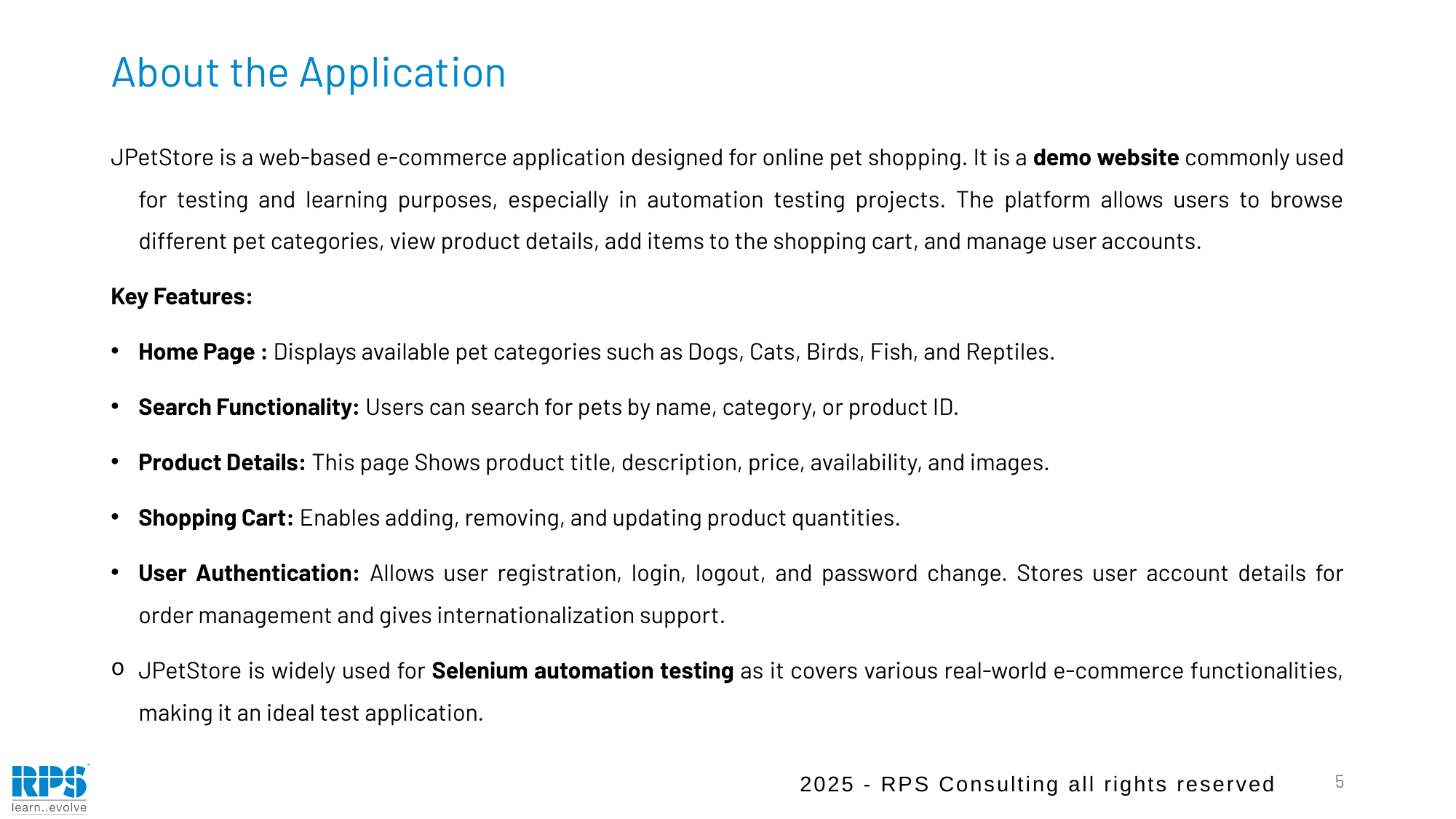

# About the Application
JPetStore is a web-based e-commerce application designed for online pet shopping. It is a demo website commonly used for testing and learning purposes, especially in automation testing projects. The platform allows users to browse different pet categories, view product details, add items to the shopping cart, and manage user accounts.
Key Features:
Home Page : Displays available pet categories such as Dogs, Cats, Birds, Fish, and Reptiles.
Search Functionality: Users can search for pets by name, category, or product ID.
Product Details: This page Shows product title, description, price, availability, and images.
Shopping Cart: Enables adding, removing, and updating product quantities.
User Authentication: Allows user registration, login, logout, and password change. Stores user account details for order management and gives internationalization support.
JPetStore is widely used for Selenium automation testing as it covers various real-world e-commerce functionalities, making it an ideal test application.
5